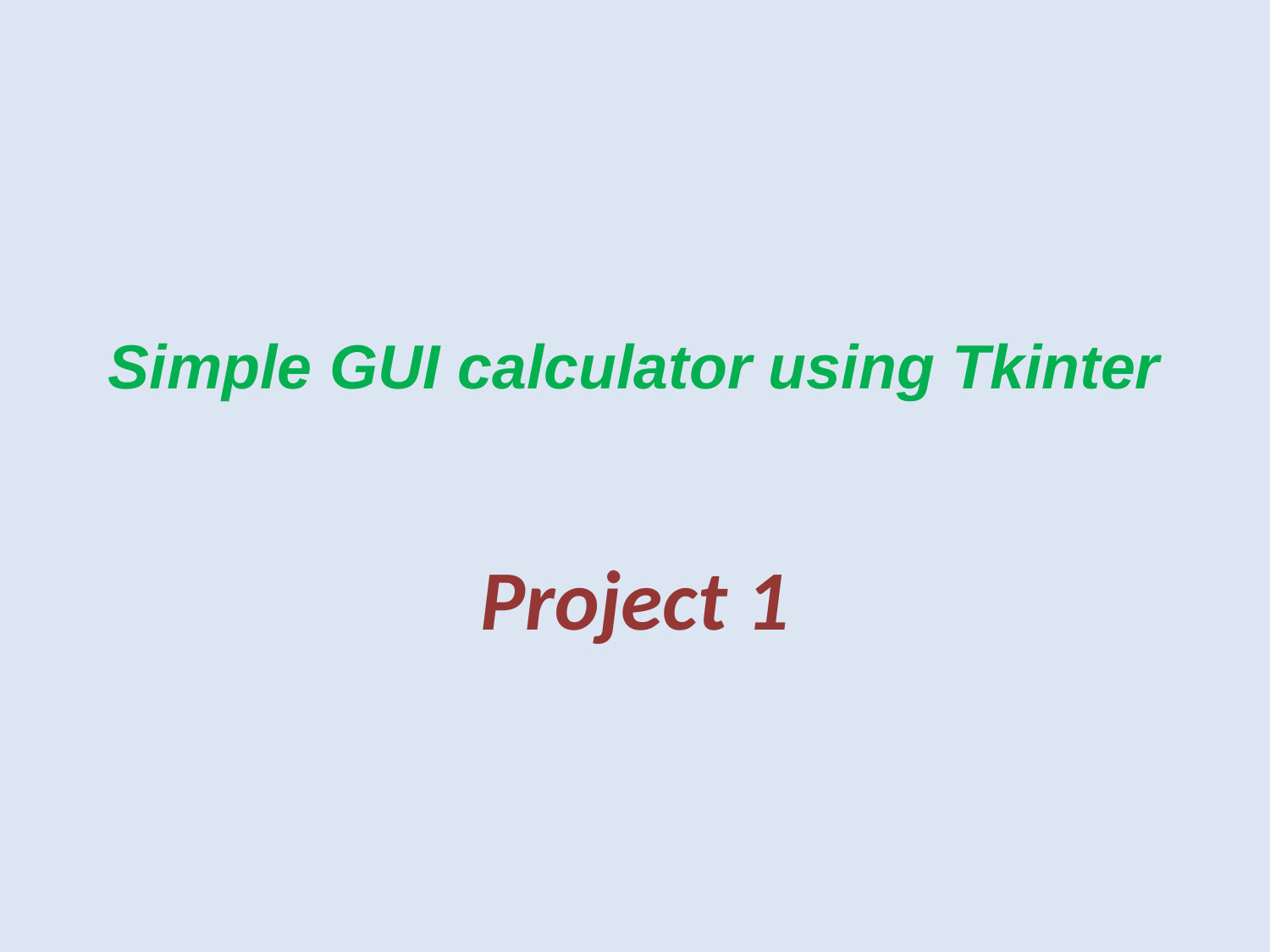

# Simple GUI calculator using Tkinter
Project 1